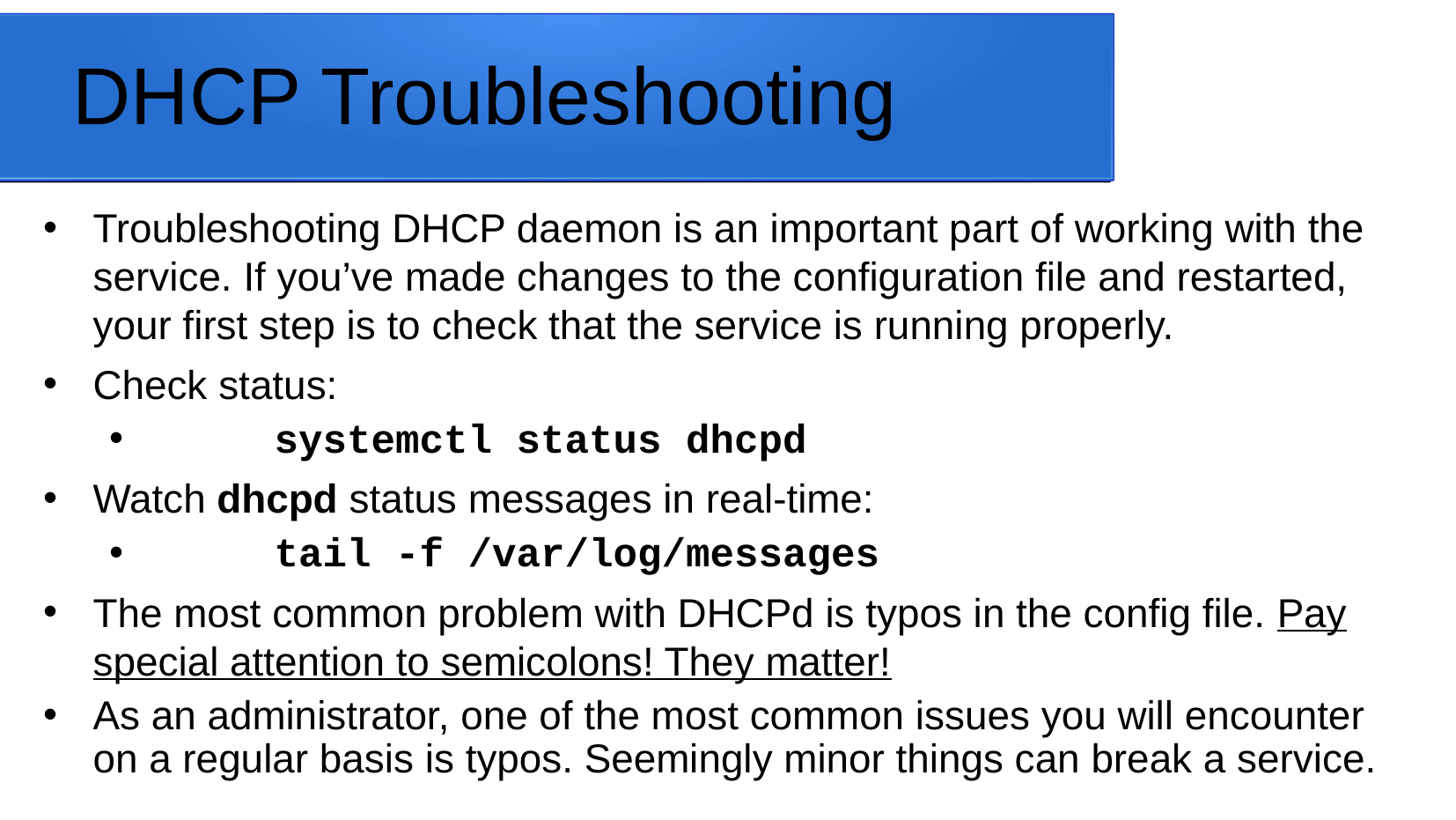

# DHCP Troubleshooting
Troubleshooting DHCP daemon is an important part of working with the service. If you’ve made changes to the configuration file and restarted, your first step is to check that the service is running properly.
Check status:
	systemctl status dhcpd
Watch dhcpd status messages in real-time:
	tail -f /var/log/messages
The most common problem with DHCPd is typos in the config file. Pay special attention to semicolons! They matter!
As an administrator, one of the most common issues you will encounter on a regular basis is typos. Seemingly minor things can break a service.